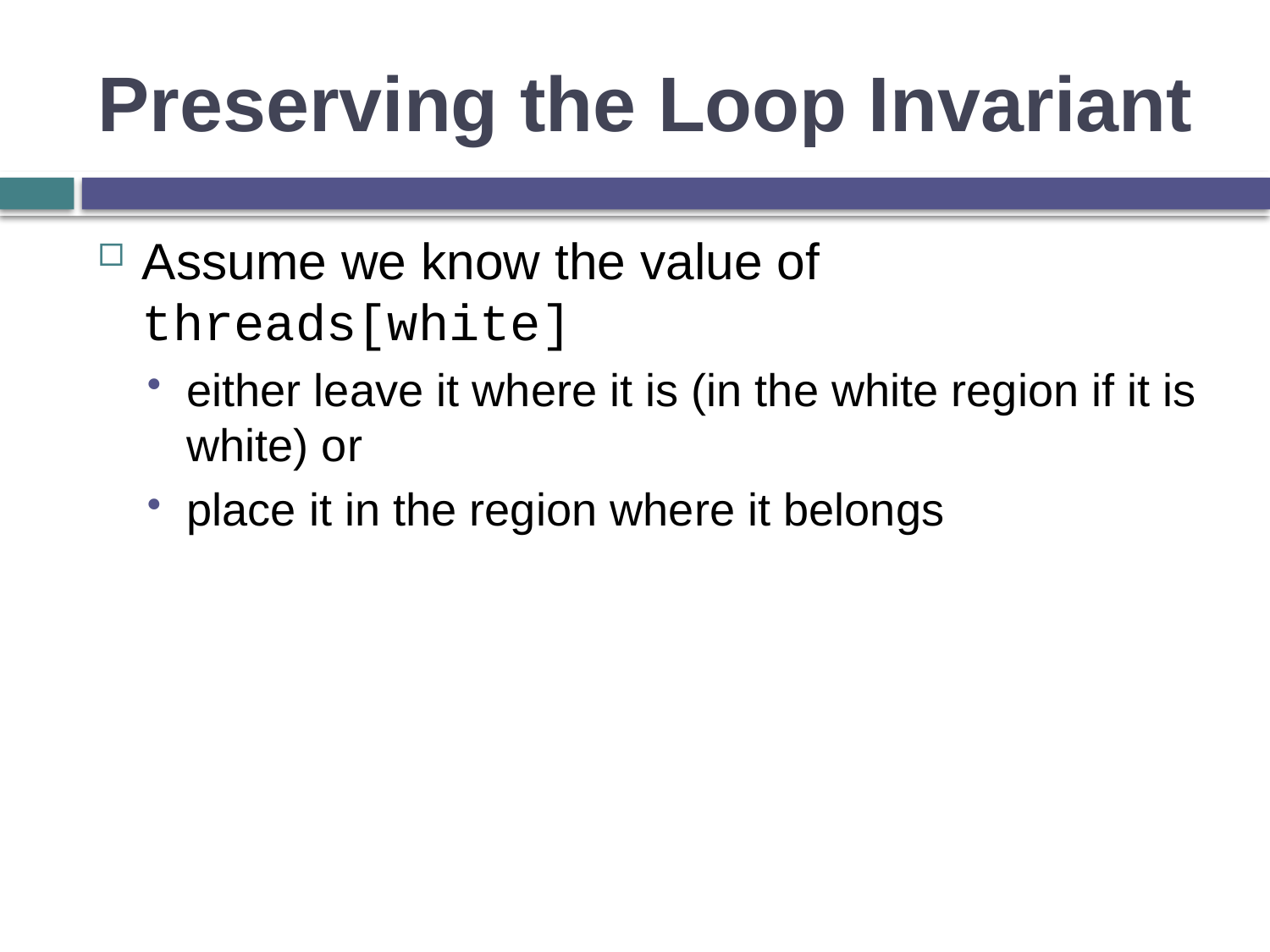

# Preserving the Loop Invariant
Assume we know the value of threads[white]
either leave it where it is (in the white region if it is white) or
place it in the region where it belongs